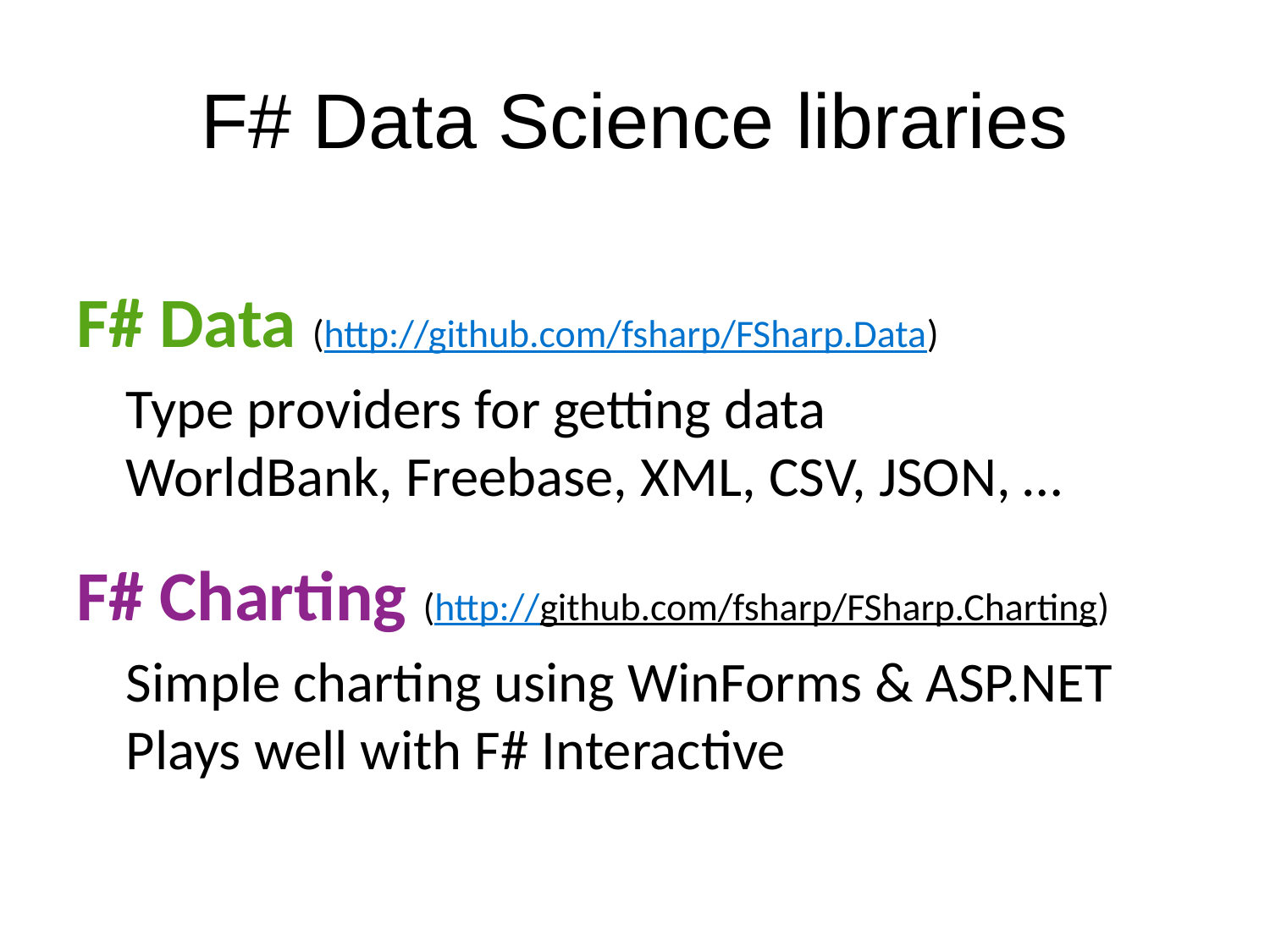

# F# Data Science libraries
F# Data (http://github.com/fsharp/FSharp.Data)
Type providers for getting data
WorldBank, Freebase, XML, CSV, JSON, …
F# Charting (http://github.com/fsharp/FSharp.Charting)
Simple charting using WinForms & ASP.NET
Plays well with F# Interactive